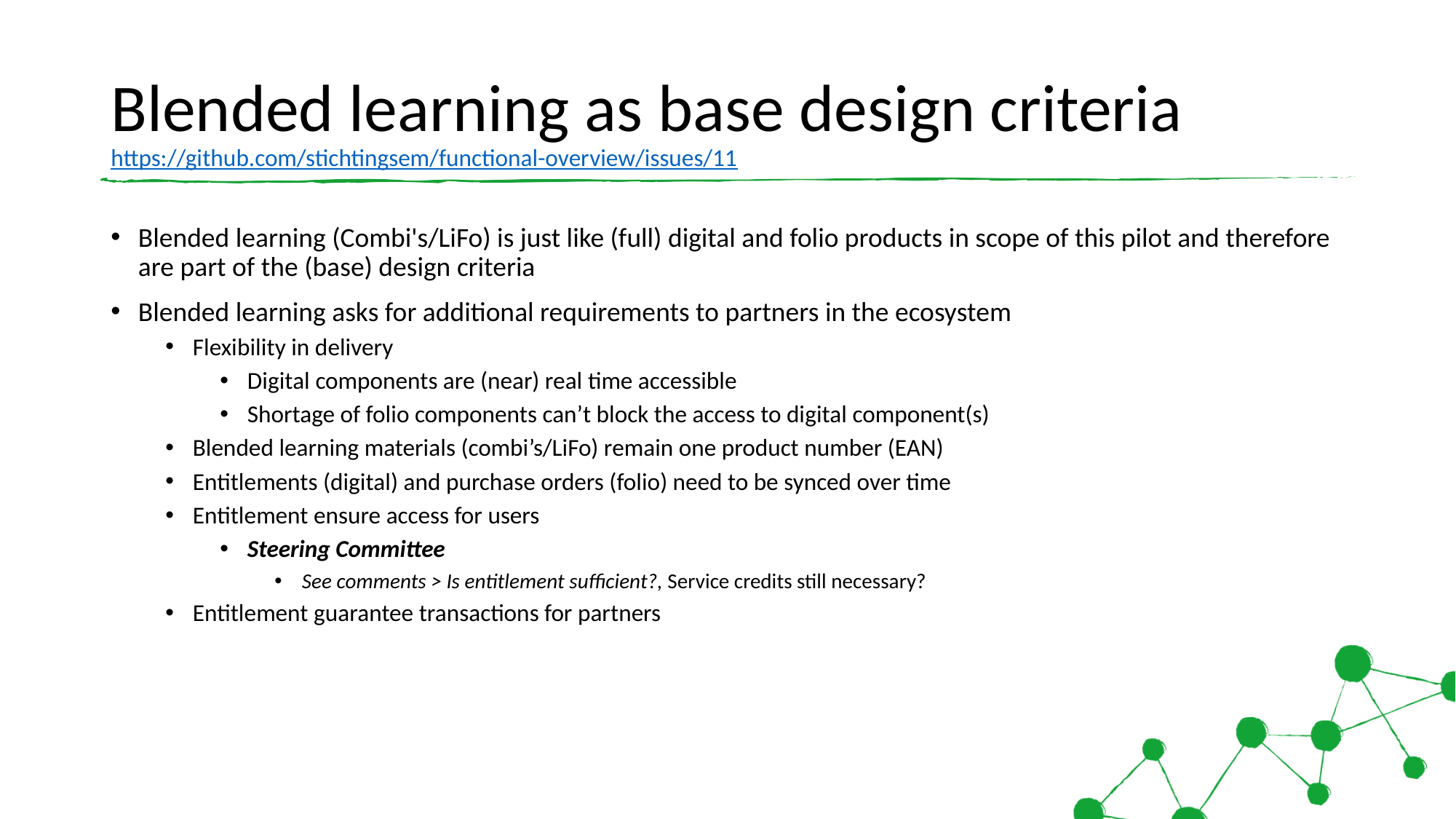

# Blended learning as base design criteria https://github.com/stichtingsem/functional-overview/issues/11
Blended learning (Combi's/LiFo) is just like (full) digital and folio products in scope of this pilot and therefore are part of the (base) design criteria
Blended learning asks for additional requirements to partners in the ecosystem
Flexibility in delivery
Digital components are (near) real time accessible
Shortage of folio components can’t block the access to digital component(s)
Blended learning materials (combi’s/LiFo) remain one product number (EAN)
Entitlements (digital) and purchase orders (folio) need to be synced over time
Entitlement ensure access for users
Steering Committee
See comments > Is entitlement sufficient?, Service credits still necessary?
Entitlement guarantee transactions for partners